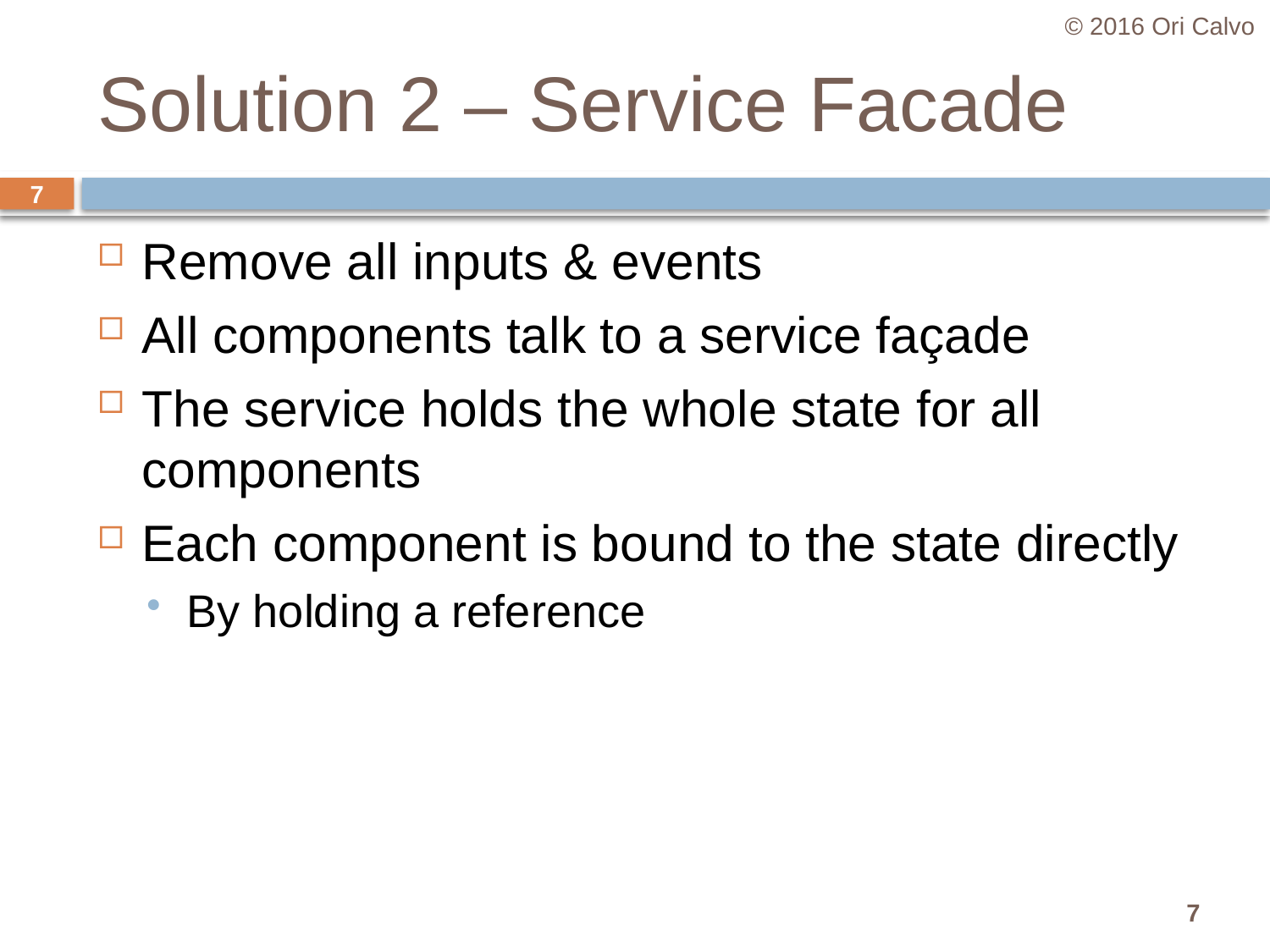

© 2016 Ori Calvo
# Solution 2 – Service Facade
7
Remove all inputs & events
All components talk to a service façade
The service holds the whole state for all components
Each component is bound to the state directly
By holding a reference